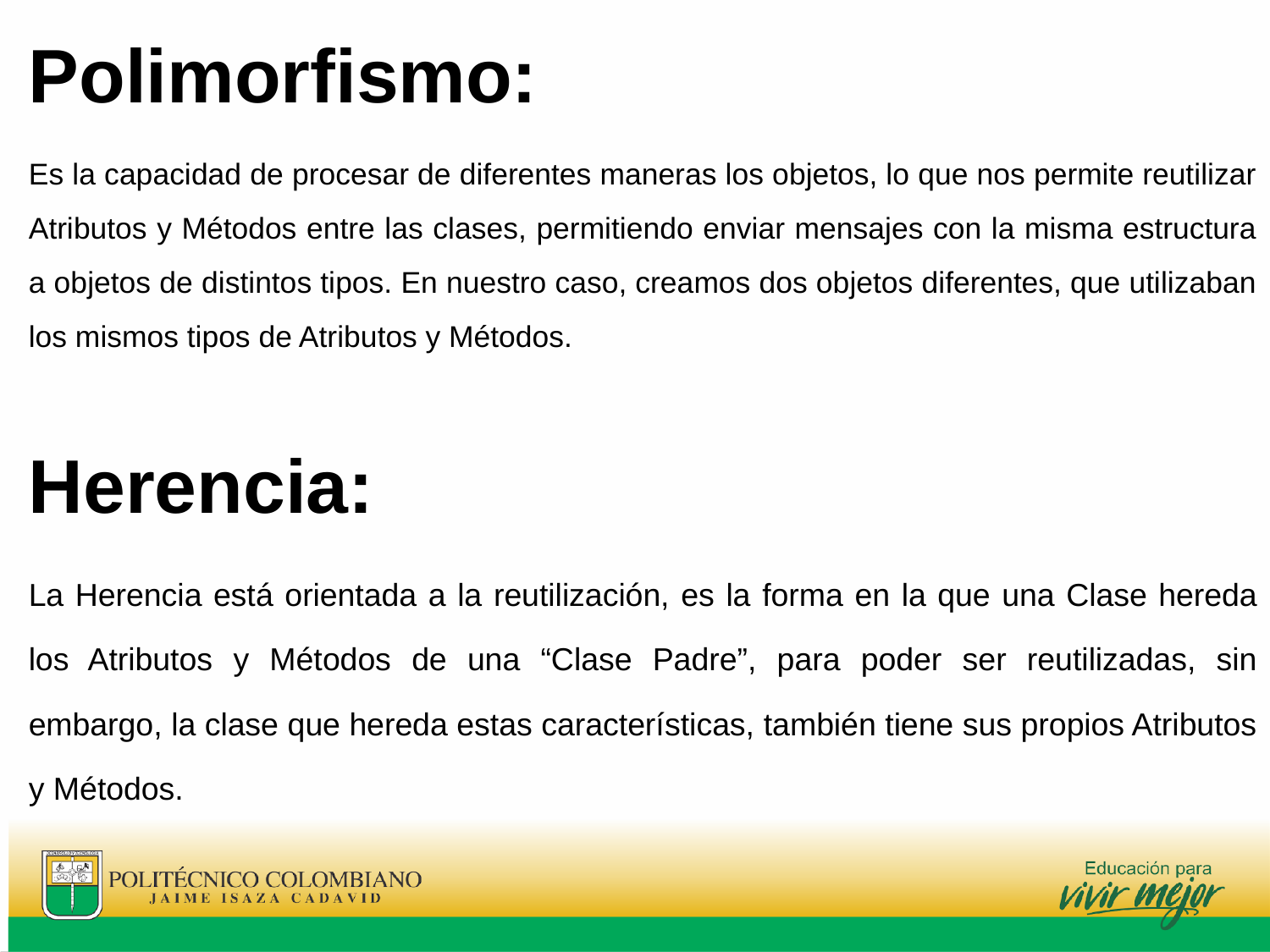

Polimorfismo:
Es la capacidad de procesar de diferentes maneras los objetos, lo que nos permite reutilizar Atributos y Métodos entre las clases, permitiendo enviar mensajes con la misma estructura a objetos de distintos tipos. En nuestro caso, creamos dos objetos diferentes, que utilizaban los mismos tipos de Atributos y Métodos.

Herencia:
La Herencia está orientada a la reutilización, es la forma en la que una Clase hereda los Atributos y Métodos de una “Clase Padre”, para poder ser reutilizadas, sin embargo, la clase que hereda estas características, también tiene sus propios Atributos y Métodos.